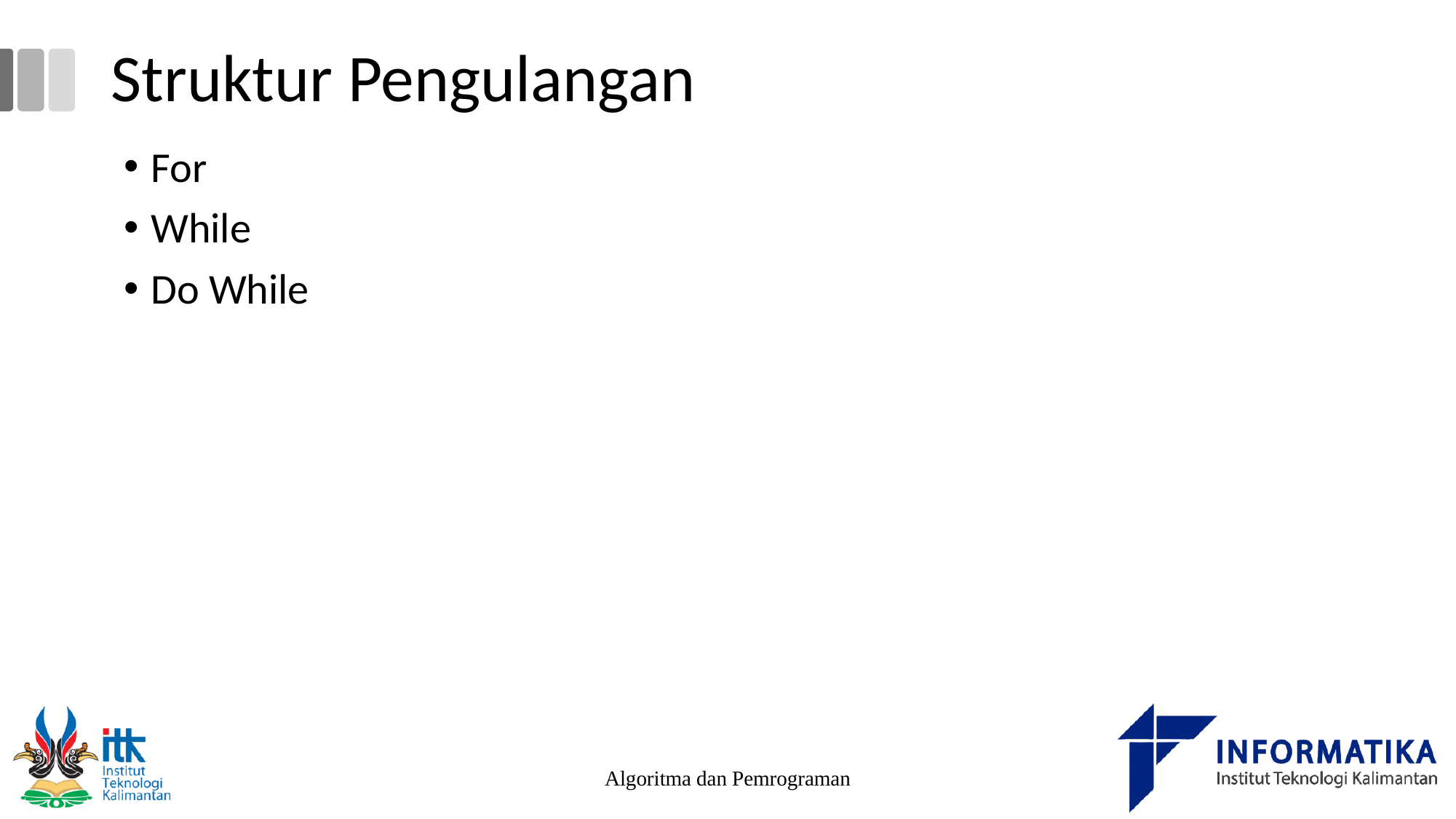

# Struktur Pengulangan
For
While
Do While
Algoritma dan Pemrograman